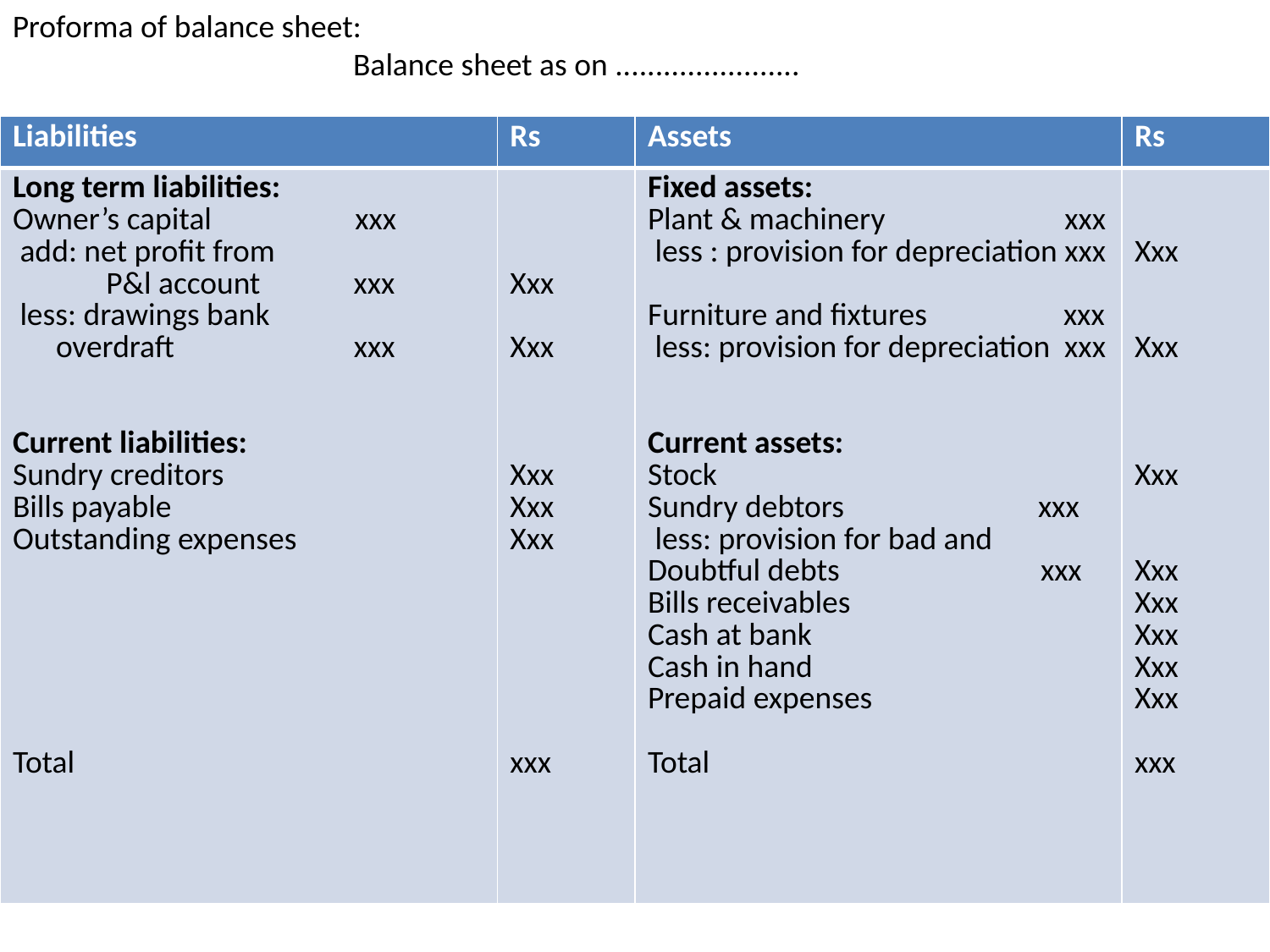

Proforma of balance sheet:
Balance sheet as on .......................
| Liabilities | Rs | Assets | Rs |
| --- | --- | --- | --- |
| Long term liabilities: Owner’s capital xxx add: net profit from P&l account xxx less: drawings bank overdraft xxx Current liabilities: Sundry creditors Bills payable Outstanding expenses Total | Xxx Xxx Xxx Xxx Xxx xxx | Fixed assets: Plant & machinery xxx less : provision for depreciation xxx Furniture and fixtures xxx less: provision for depreciation xxx Current assets: Stock Sundry debtors xxx less: provision for bad and Doubtful debts xxx Bills receivables Cash at bank Cash in hand Prepaid expenses Total | Xxx Xxx Xxx Xxx Xxx Xxx Xxx Xxx xxx |